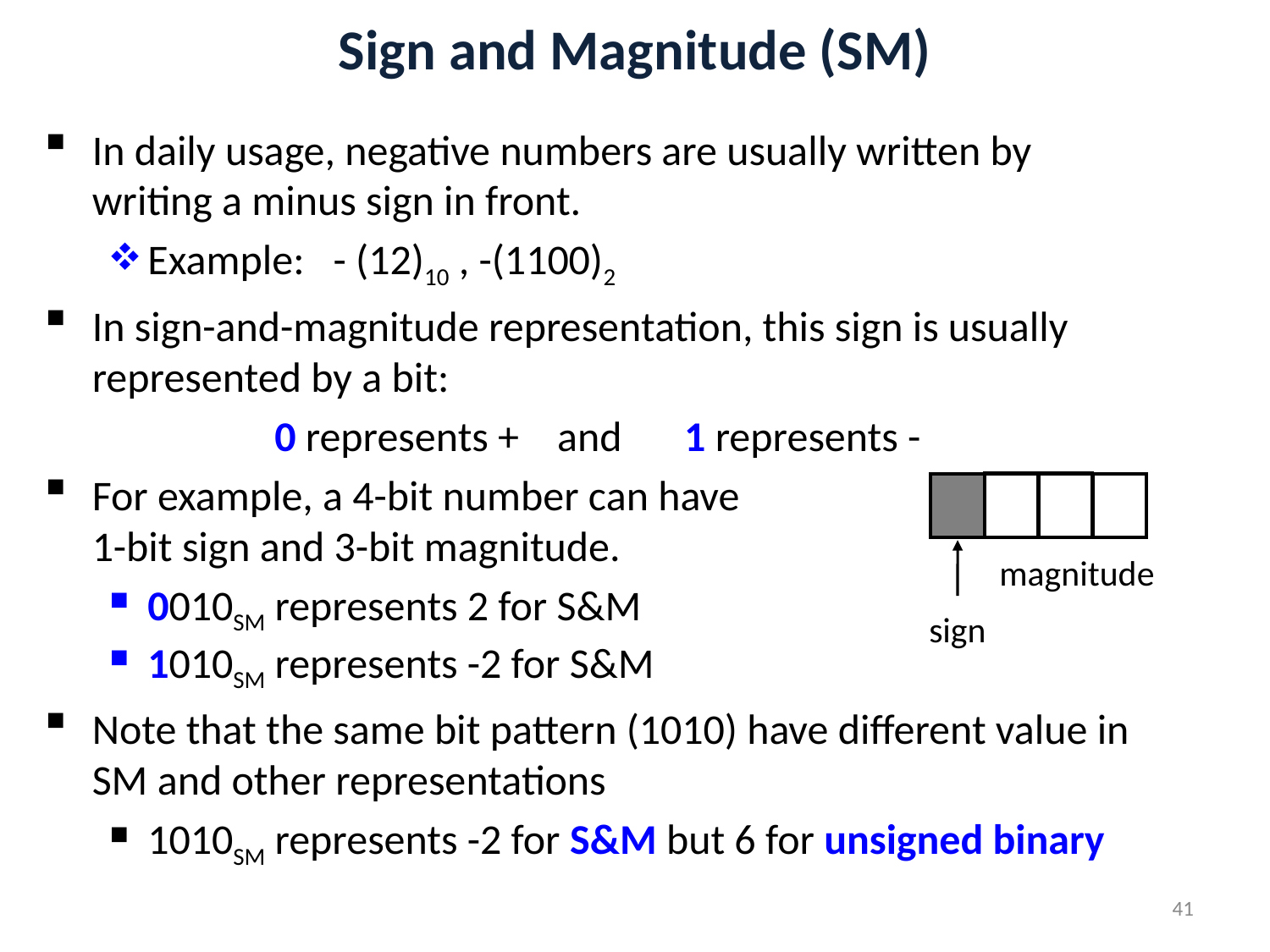

# Sign and Magnitude (SM)
In daily usage, negative numbers are usually written by writing a minus sign in front.
Example:   - (12)10 , -(1100)2
In sign-and-magnitude representation, this sign is usually represented by a bit:
		0 represents +    and	   1 represents -
For example, a 4-bit number can have                                             1-bit sign and 3-bit magnitude.
0010SM represents 2 for S&M
1010SM represents -2 for S&M
Note that the same bit pattern (1010) have different value in SM and other representations
1010SM represents -2 for S&M but 6 for unsigned binary

magnitude
sign
41